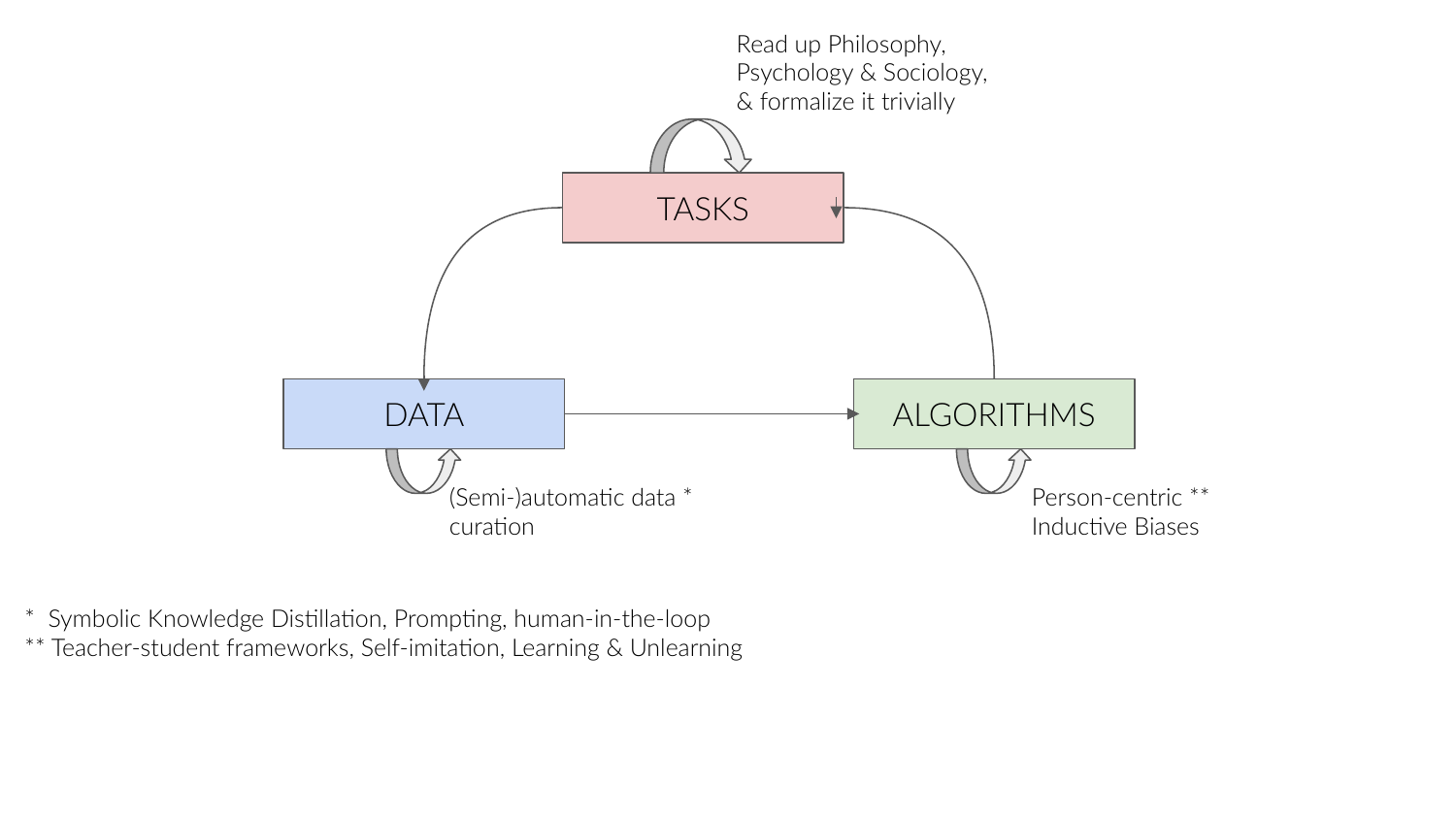

Read up Philosophy, Psychology & Sociology, & formalize it trivially

TASKS
DATA
ALGORITHMS

(Semi-)automatic data * curation
Person-centric ** Inductive Biases
*  Symbolic Knowledge Distillation, Prompting, human-in-the-loop
** Teacher-student frameworks, Self-imitation, Learning & Unlearning